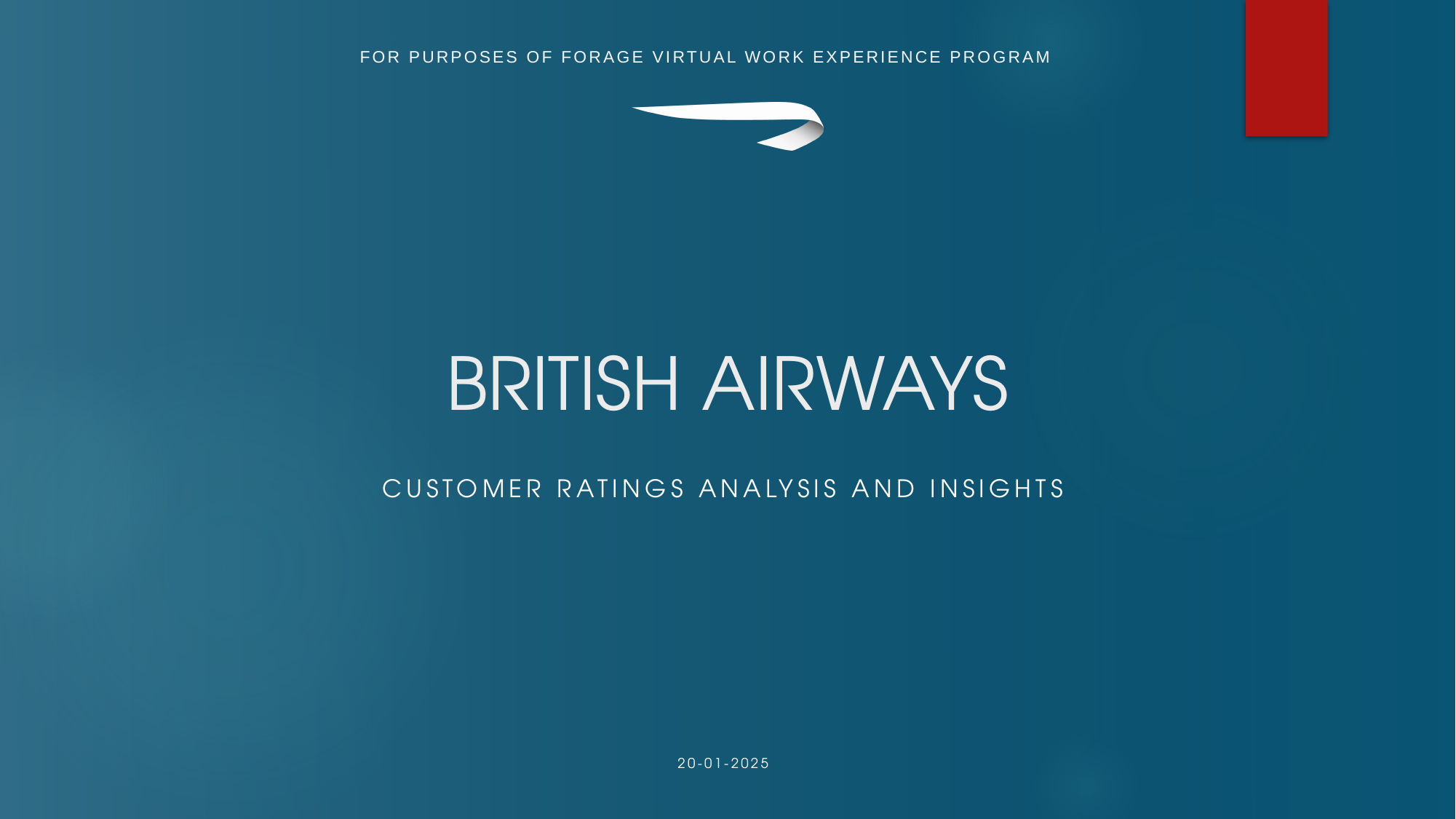

# British Airways
Customer ratings analysis and insights
20-01-2025